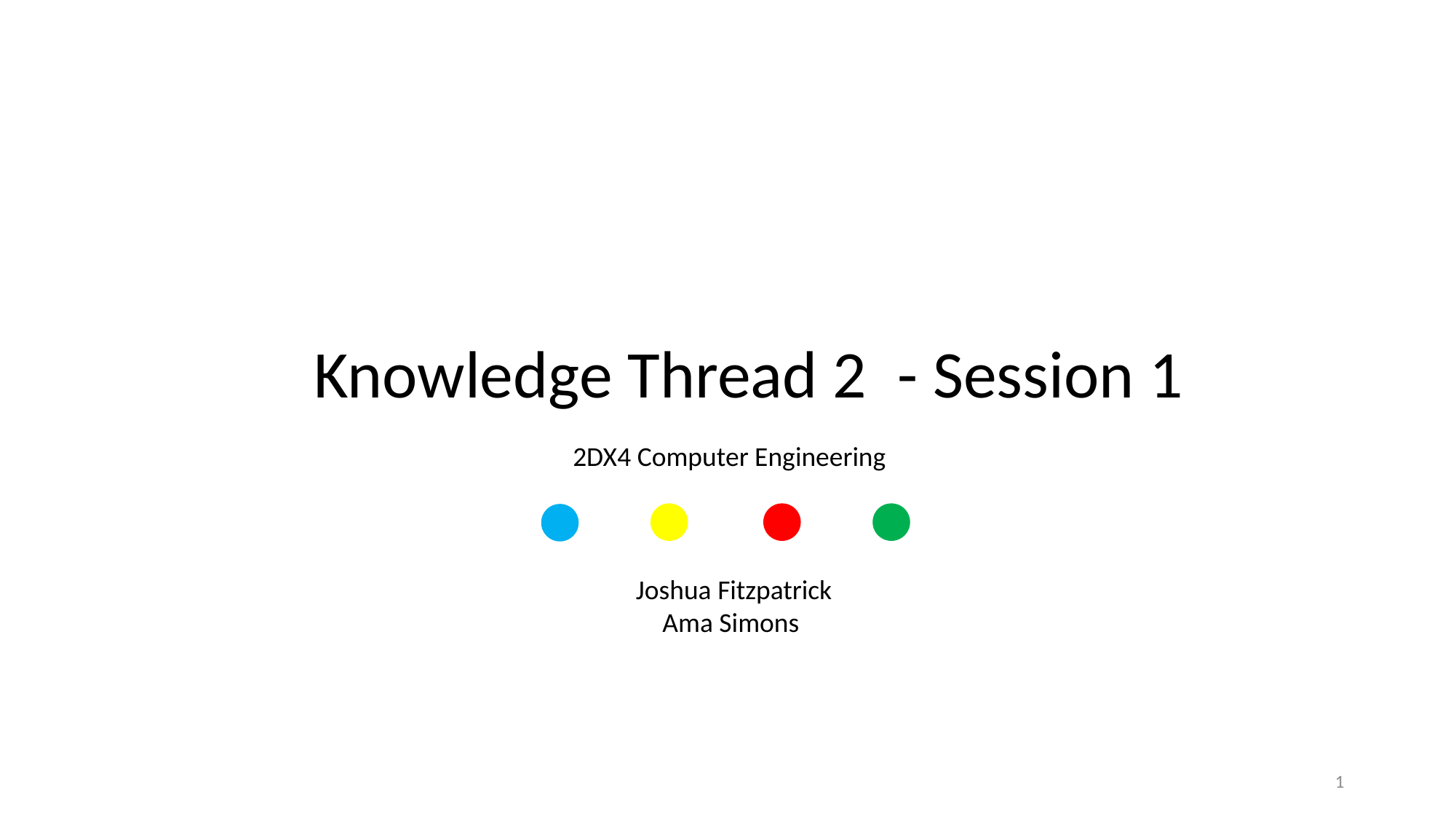

# Knowledge Thread 2  - Session 1
2DX4 Computer Engineering

Joshua Fitzpatrick
Ama Simons
1